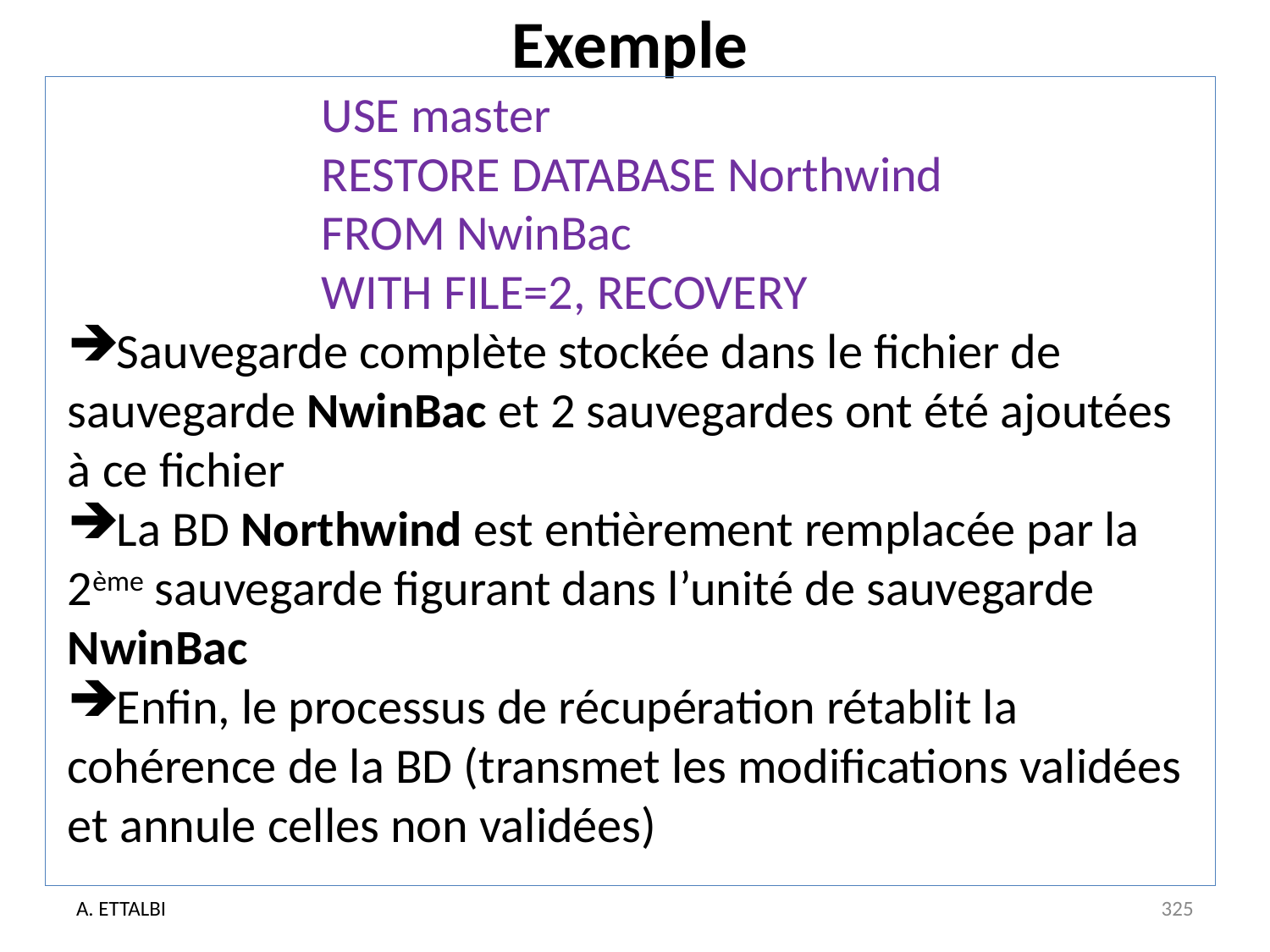

# Exemple
		USE master
		RESTORE DATABASE Northwind
		FROM NwinBac
		WITH FILE=2, RECOVERY
Sauvegarde complète stockée dans le fichier de sauvegarde NwinBac et 2 sauvegardes ont été ajoutées à ce fichier
La BD Northwind est entièrement remplacée par la 2ème sauvegarde figurant dans l’unité de sauvegarde NwinBac
Enfin, le processus de récupération rétablit la cohérence de la BD (transmet les modifications validées et annule celles non validées)
A. ETTALBI
325